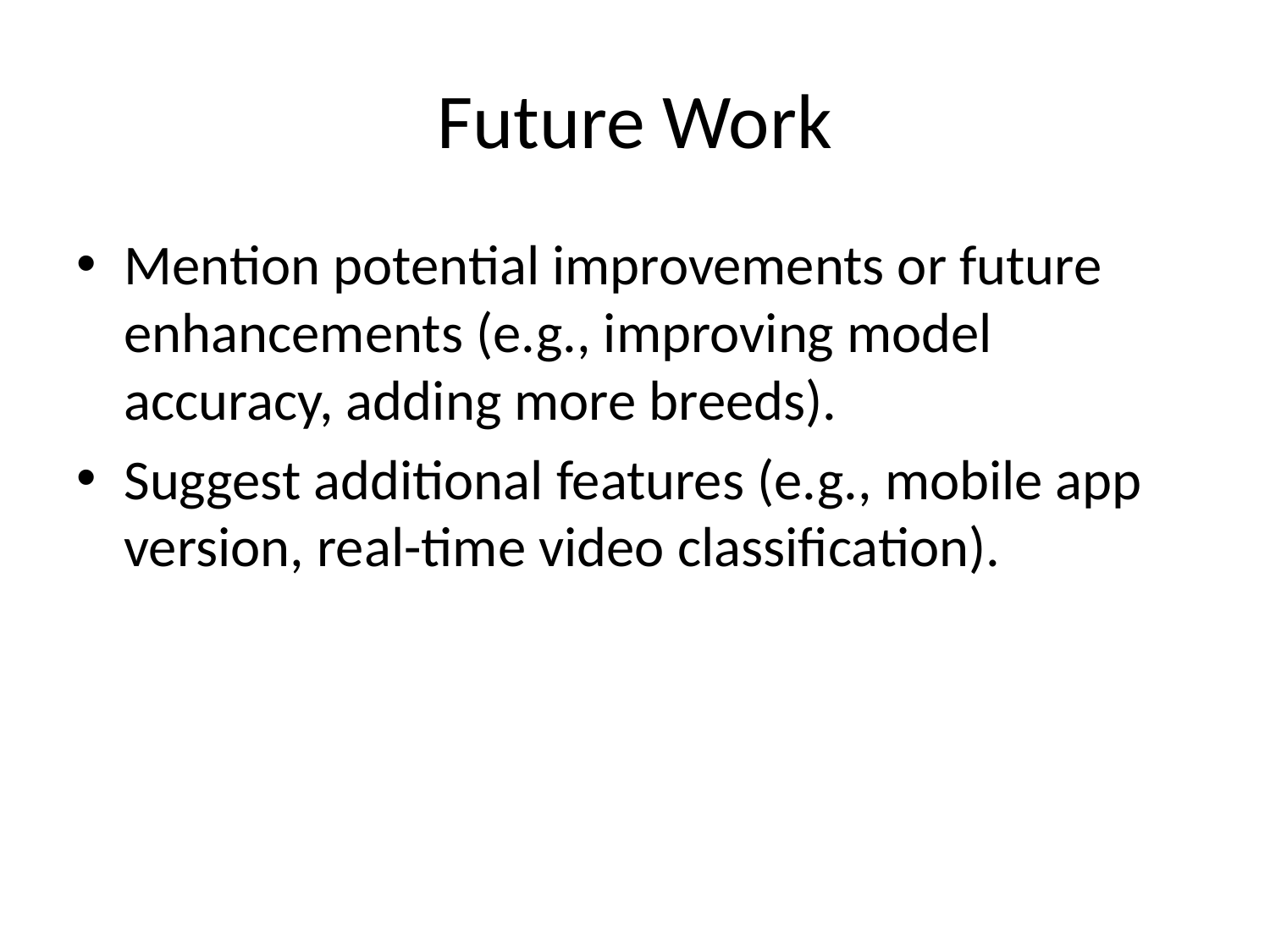

# Future Work
Mention potential improvements or future enhancements (e.g., improving model accuracy, adding more breeds).
Suggest additional features (e.g., mobile app version, real-time video classification).